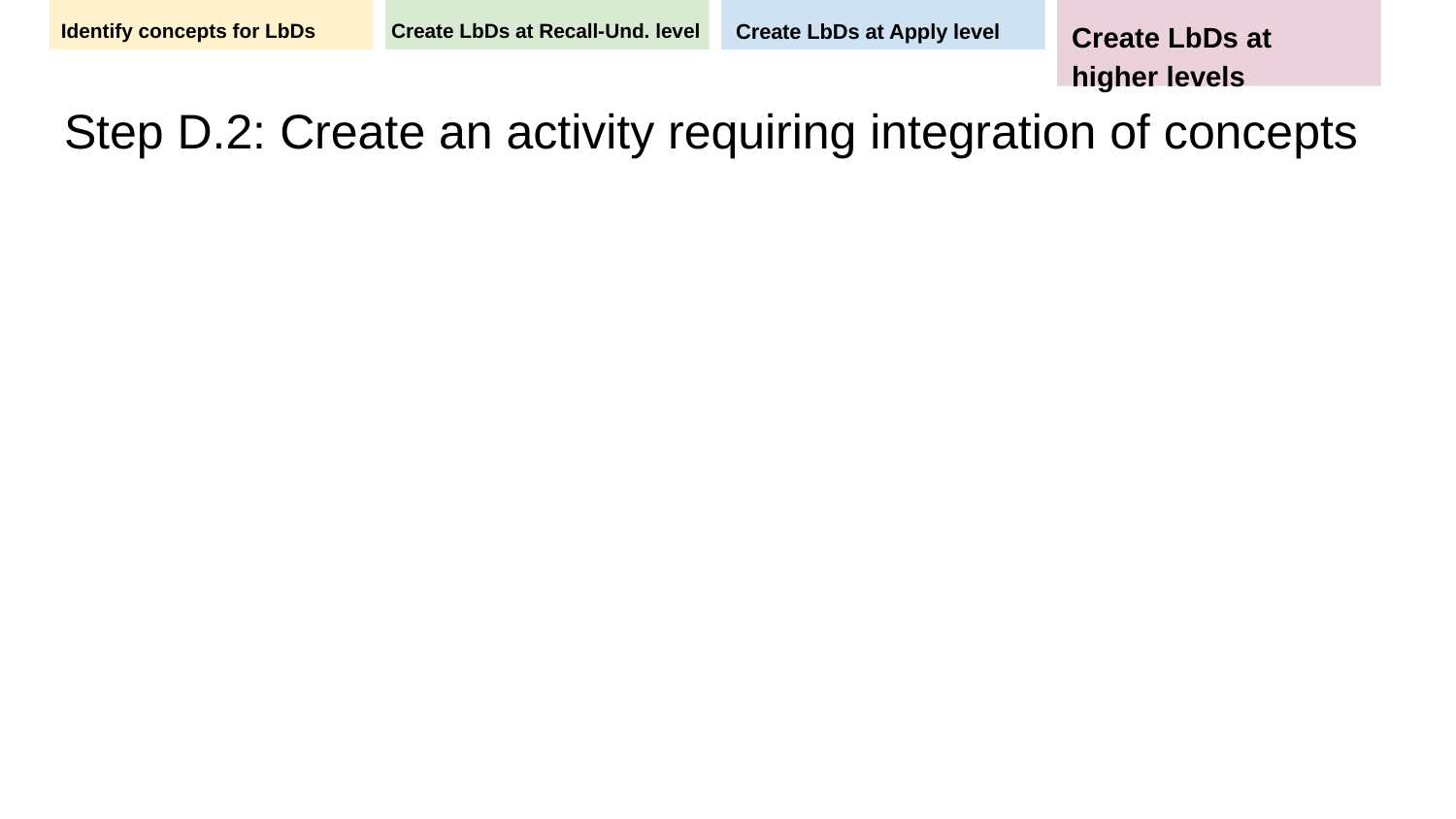

Identify concepts for LbDs
Create LbDs at Recall-Und. level
Create LbDs at Apply level
Create LbDs at higher levels
# Step D.2: Create an activity requiring integration of concepts